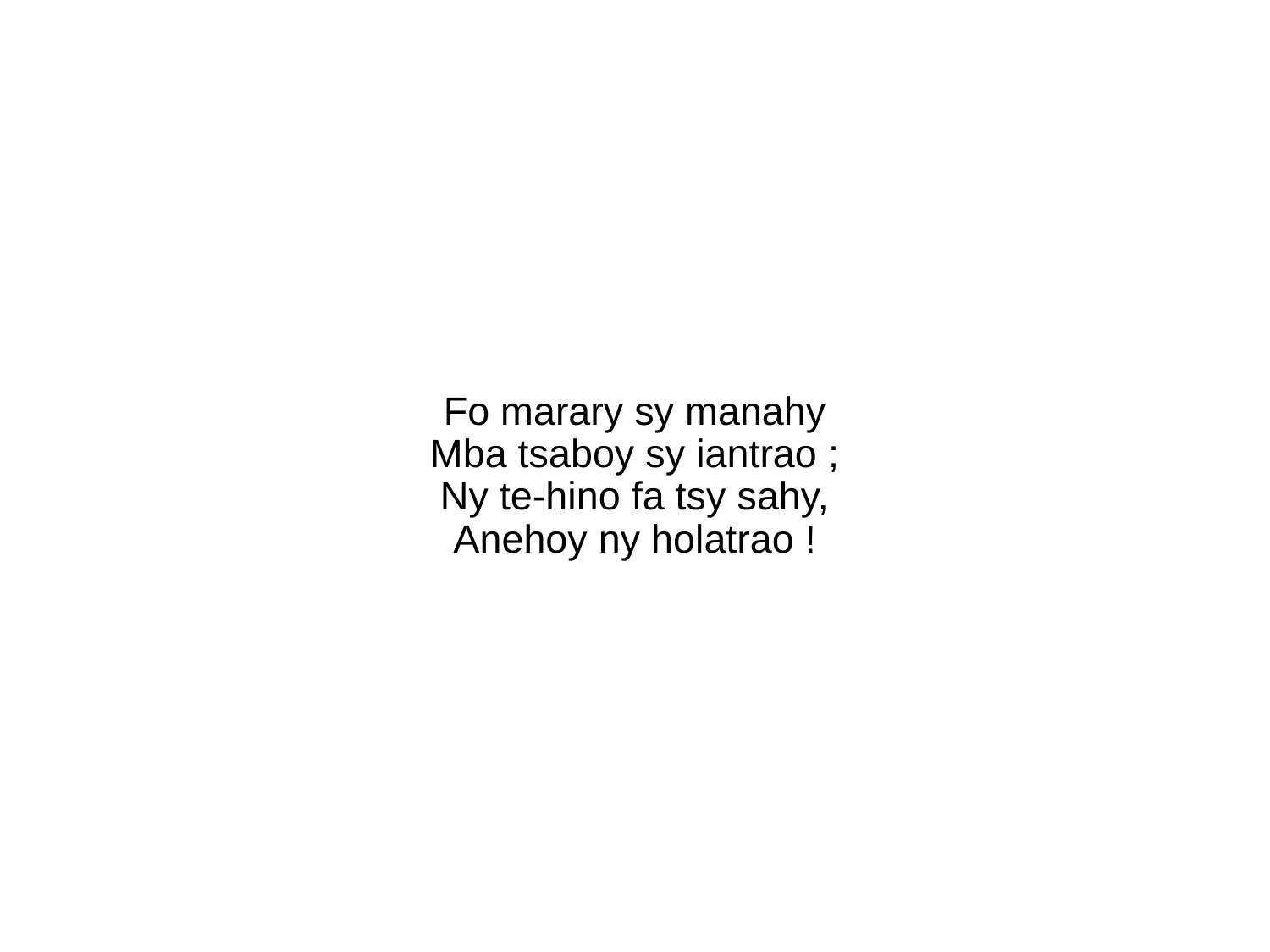

Fo marary sy manahy
Mba tsaboy sy iantrao ;
Ny te-hino fa tsy sahy,
Anehoy ny holatrao !